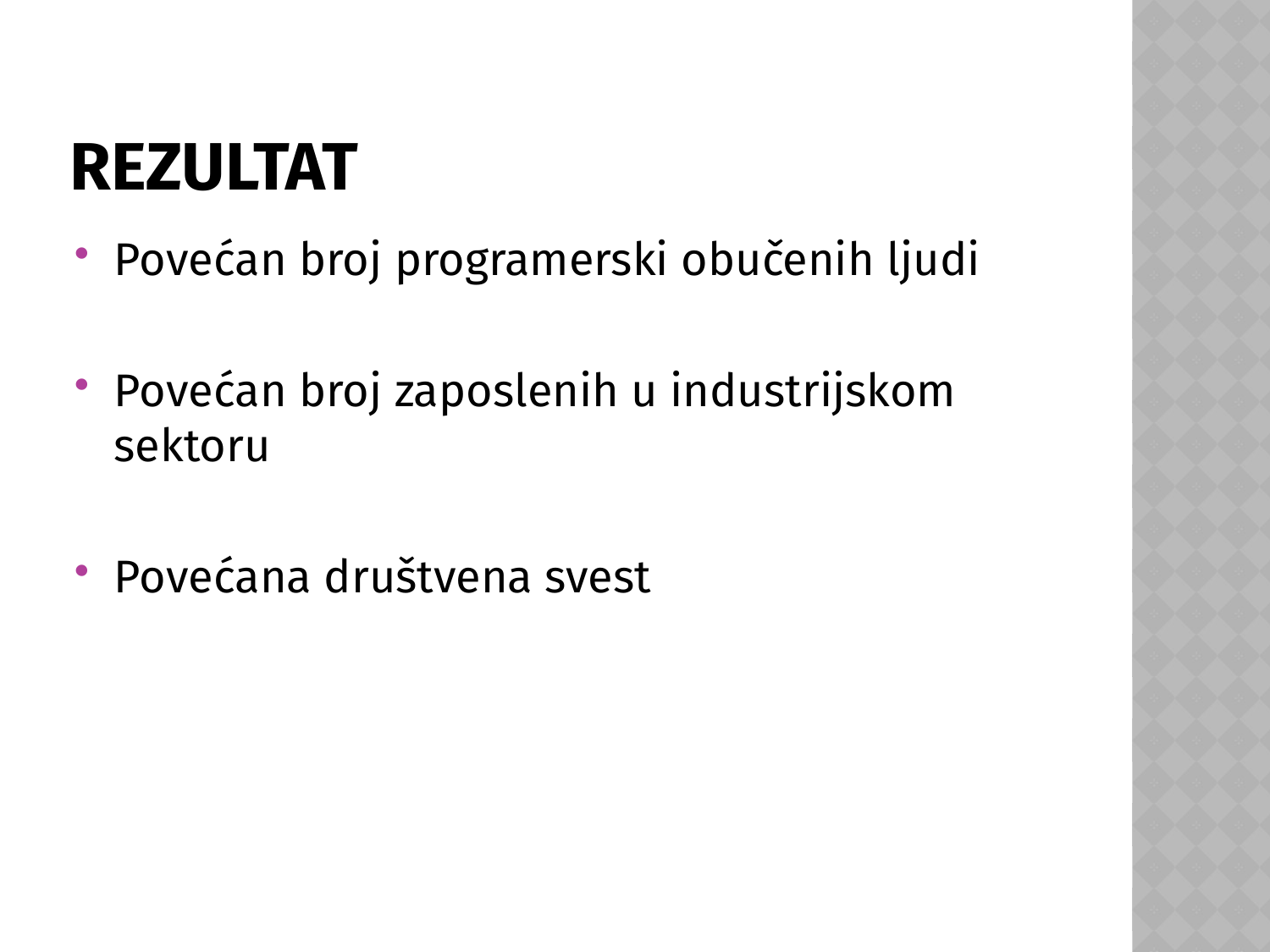

# Rezultat
Povećan broj programerski obučenih ljudi

Povećan broj zaposlenih u industrijskom sektoru

Povećana društvena svest